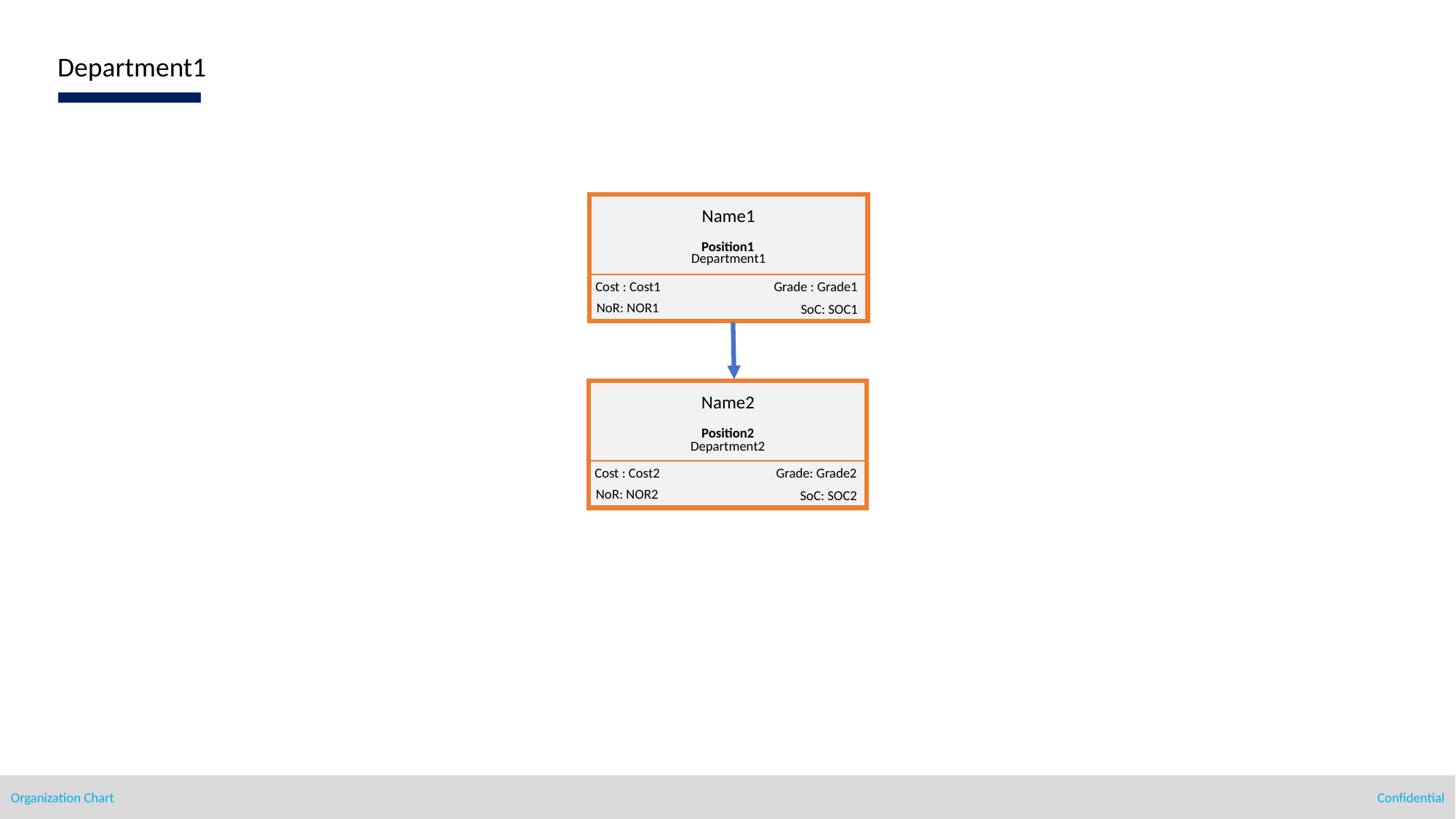

Department1

Name1
Position1
Department1
Cost : Cost1
Grade : Grade1
NoR: NOR1
SoC: SOC1

Name2
Position2
Department2
Cost : Cost2
Grade: Grade2
NoR: NOR2
SoC: SOC2